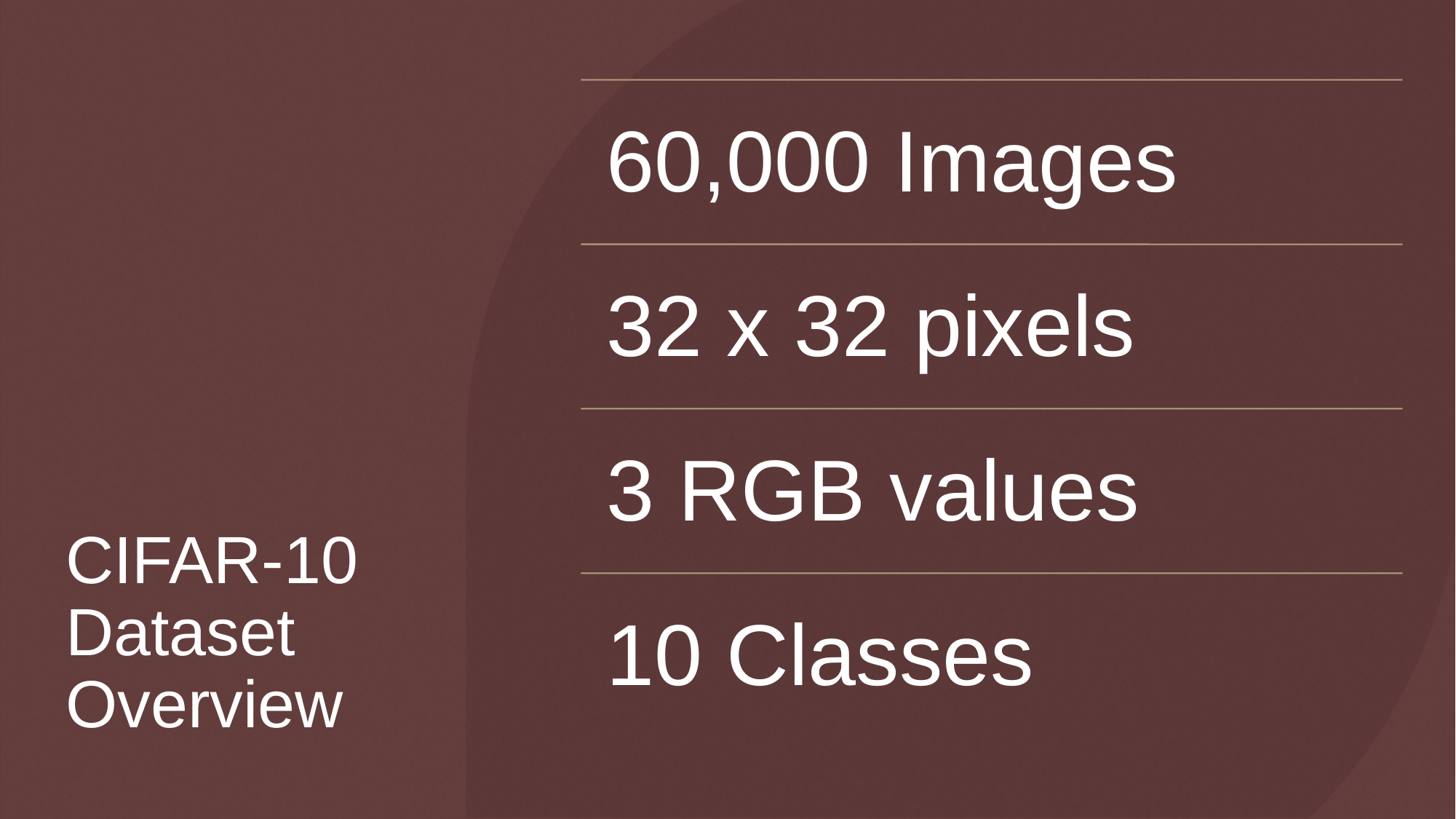

60,000 Images
32 x 32 pixels
3 RGB values
10 Classes
# CIFAR-10 Dataset Overview